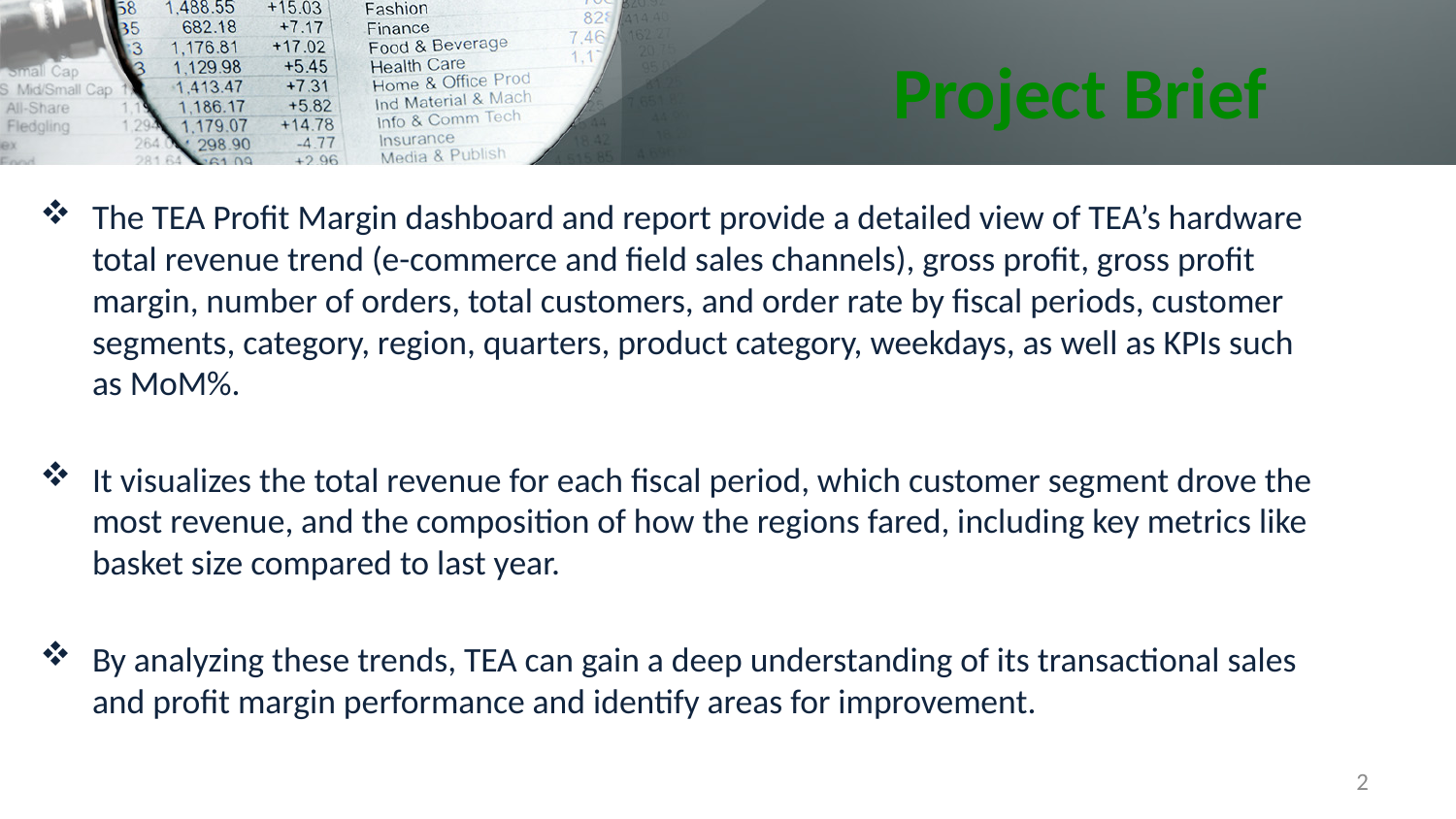

# Project Brief
The TEA Profit Margin dashboard and report provide a detailed view of TEA’s hardware total revenue trend (e-commerce and field sales channels), gross profit, gross profit margin, number of orders, total customers, and order rate by fiscal periods, customer segments, category, region, quarters, product category, weekdays, as well as KPIs such as MoM%.

It visualizes the total revenue for each fiscal period, which customer segment drove the most revenue, and the composition of how the regions fared, including key metrics like basket size compared to last year.

By analyzing these trends, TEA can gain a deep understanding of its transactional sales and profit margin performance and identify areas for improvement.
2